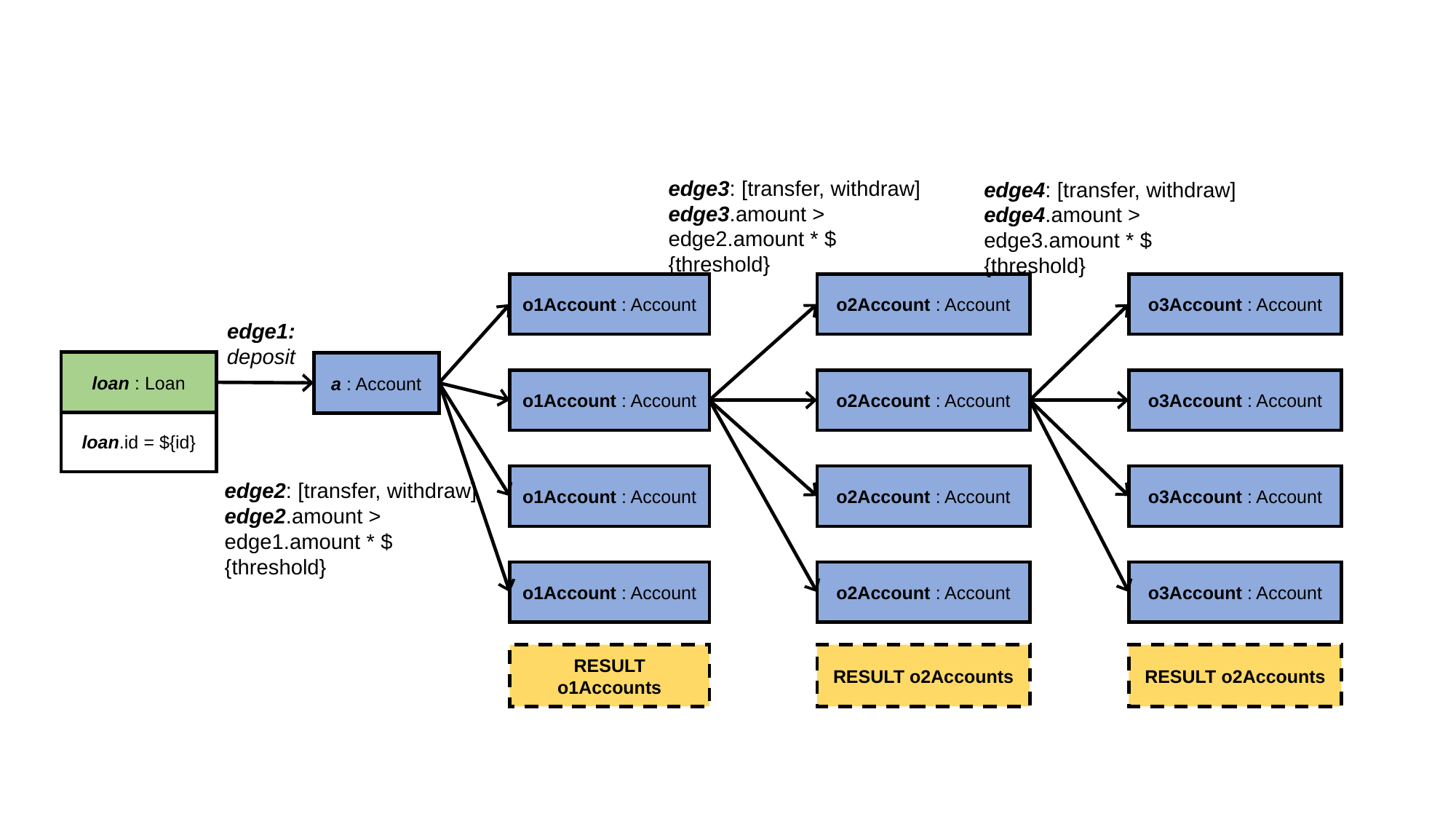

edge3: [transfer, withdraw]
edge3.amount >
edge2.amount * ${threshold}
edge4: [transfer, withdraw]
edge4.amount >
edge3.amount * ${threshold}
o1Account : Account
o2Account : Account
o3Account : Account
edge1: deposit
loan : Loan
loan.id = ${id}
a : Account
o1Account : Account
o2Account : Account
o3Account : Account
o1Account : Account
o2Account : Account
o3Account : Account
edge2: [transfer, withdraw]
edge2.amount >
edge1.amount * ${threshold}
o1Account : Account
o2Account : Account
o3Account : Account
RESULT o1Accounts
RESULT o2Accounts
RESULT o2Accounts